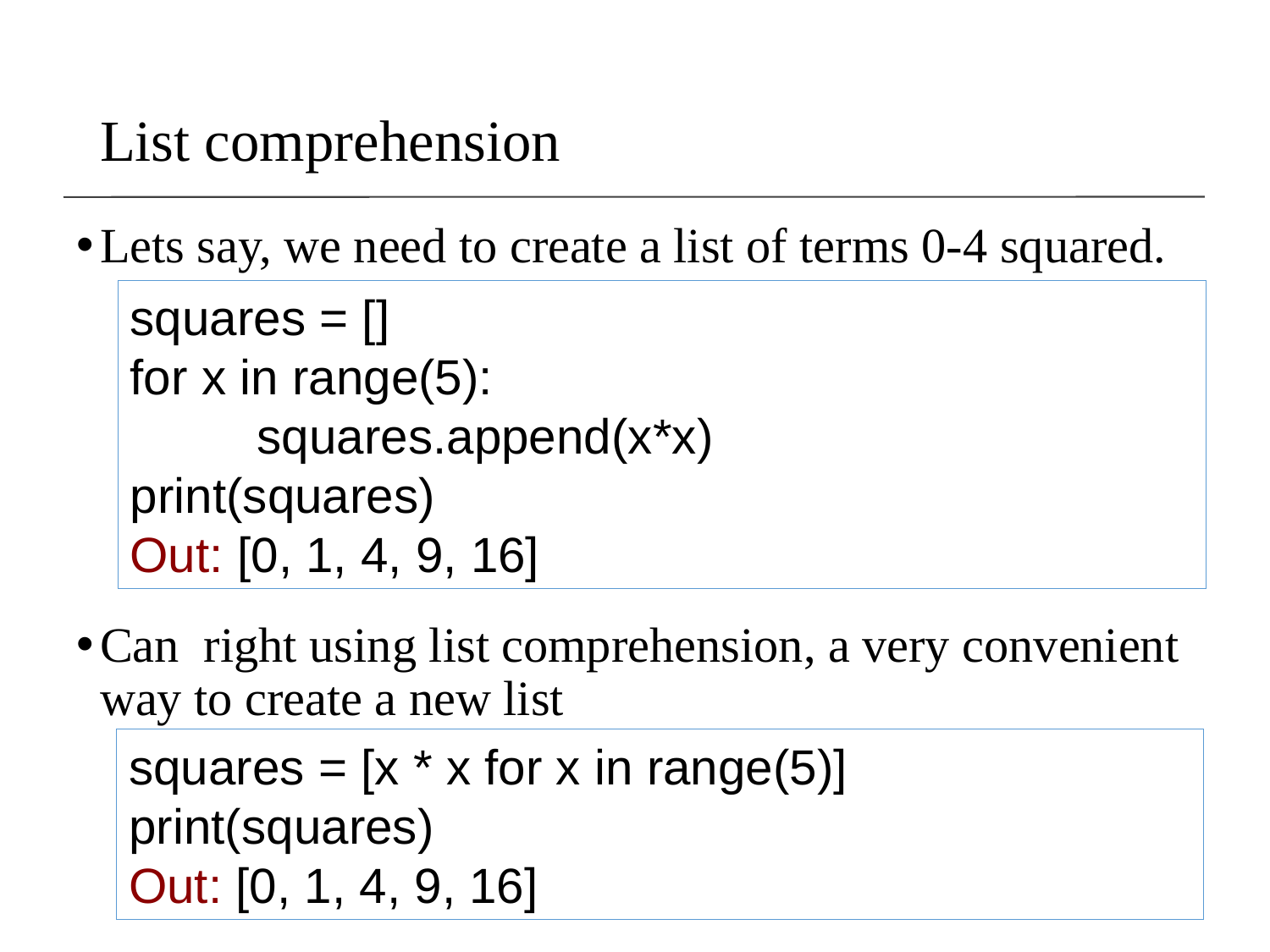

# List comprehension
Lets say, we need to create a list of terms 0-4 squared.

Can  right using list comprehension, a very convenient way to create a new list

squares = []
for x in range(5):
	squares.append(x*x)
print(squares)
Out: [0, 1, 4, 9, 16]
squares = [x * x for x in range(5)]
print(squares)
Out: [0, 1, 4, 9, 16]